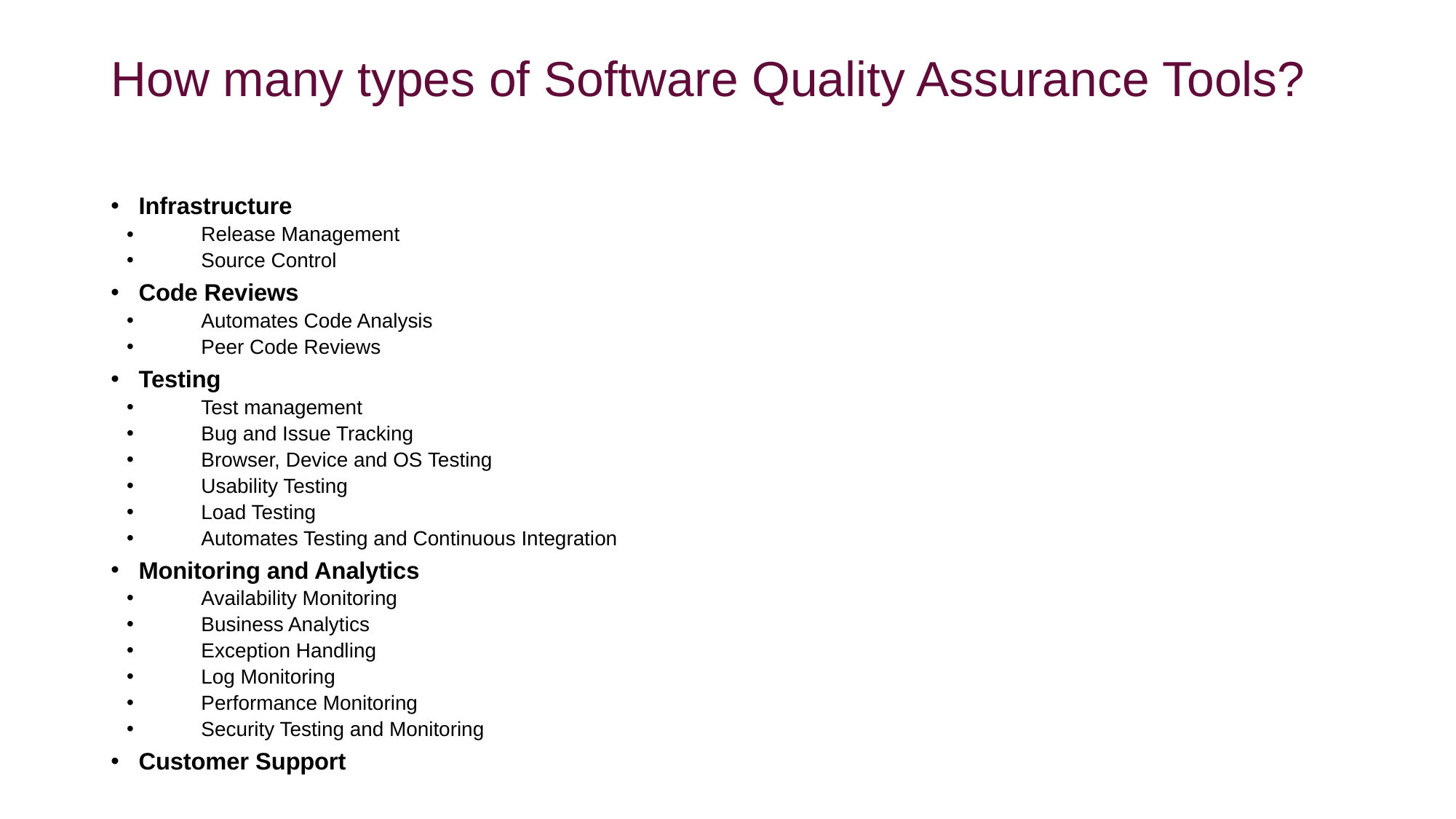

# How many types of Software Quality Assurance Tools?
Infrastructure
Release Management
Source Control
Code Reviews
Automates Code Analysis
Peer Code Reviews
Testing
Test management
Bug and Issue Tracking
Browser, Device and OS Testing
Usability Testing
Load Testing
Automates Testing and Continuous Integration
Monitoring and Analytics
Availability Monitoring
Business Analytics
Exception Handling
Log Monitoring
Performance Monitoring
Security Testing and Monitoring
Customer Support